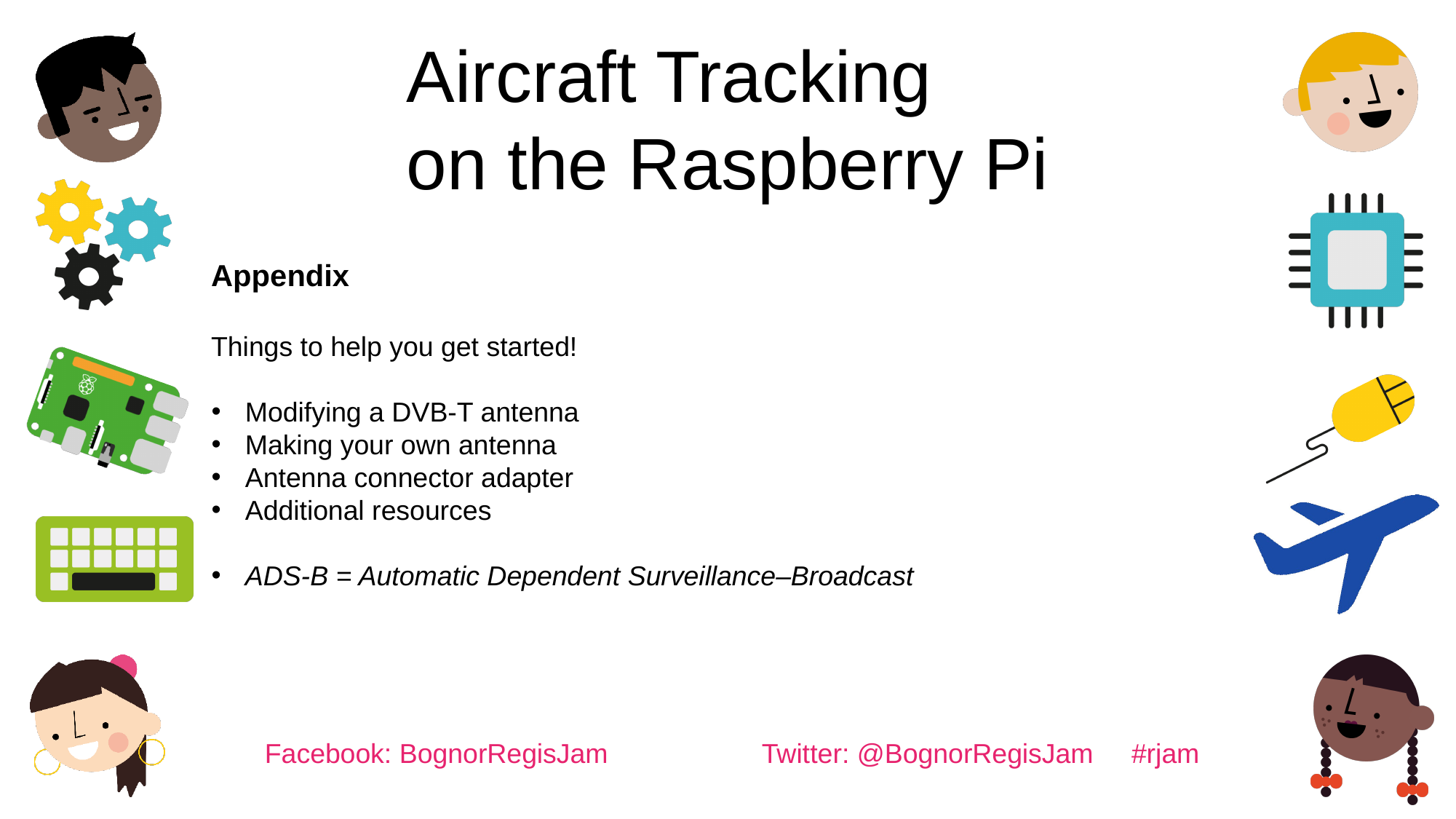

Aircraft Tracking
on the Raspberry Pi
Appendix

Things to help you get started!

Modifying a DVB-T antenna
Making your own antenna
Antenna connector adapter
Additional resources

ADS-B = Automatic Dependent Surveillance–Broadcast
Facebook: BognorRegisJam
Twitter: @BognorRegisJam     #rjam